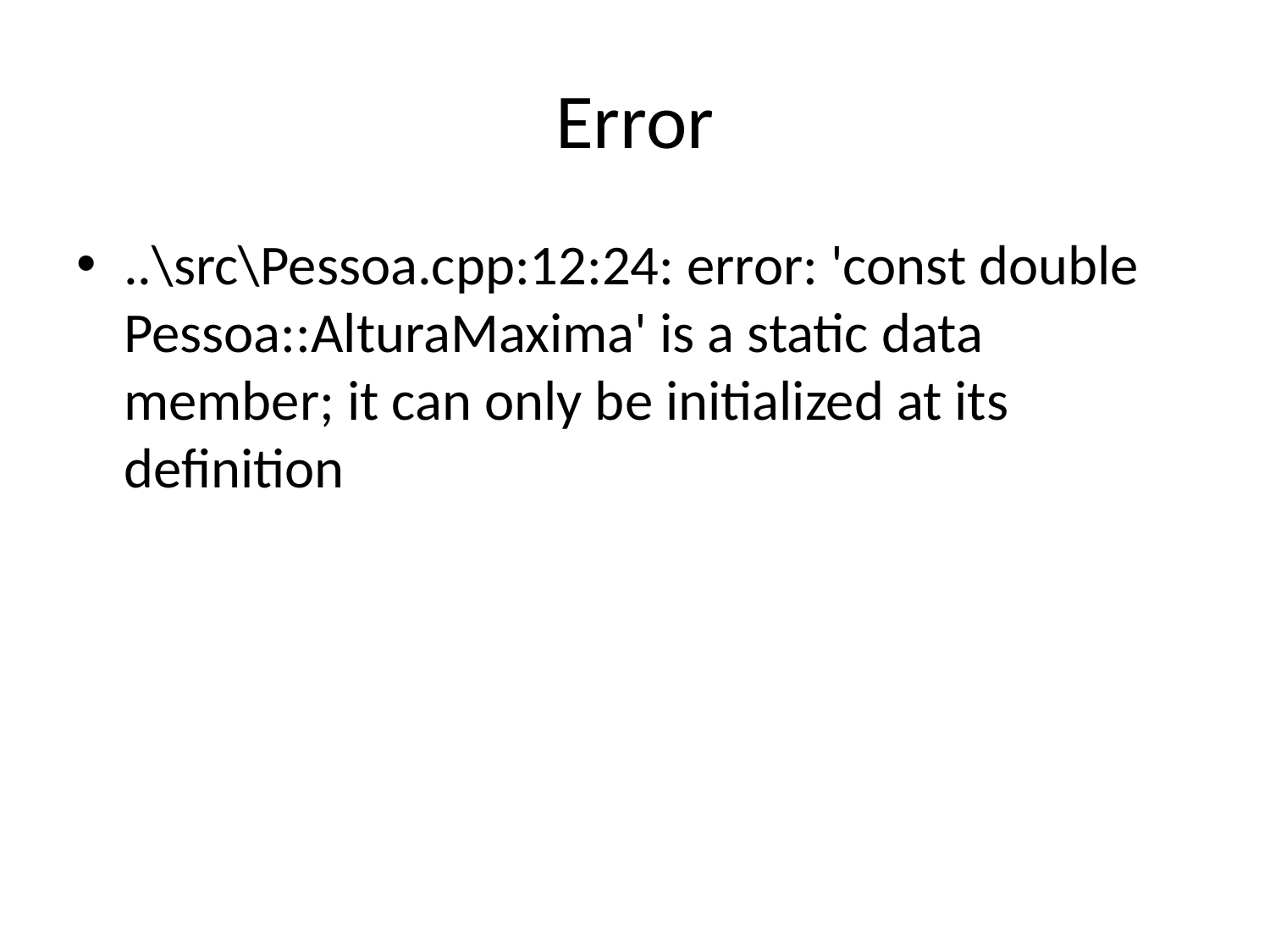

# Error
..\src\Pessoa.cpp:12:24: error: 'const double Pessoa::AlturaMaxima' is a static data member; it can only be initialized at its definition